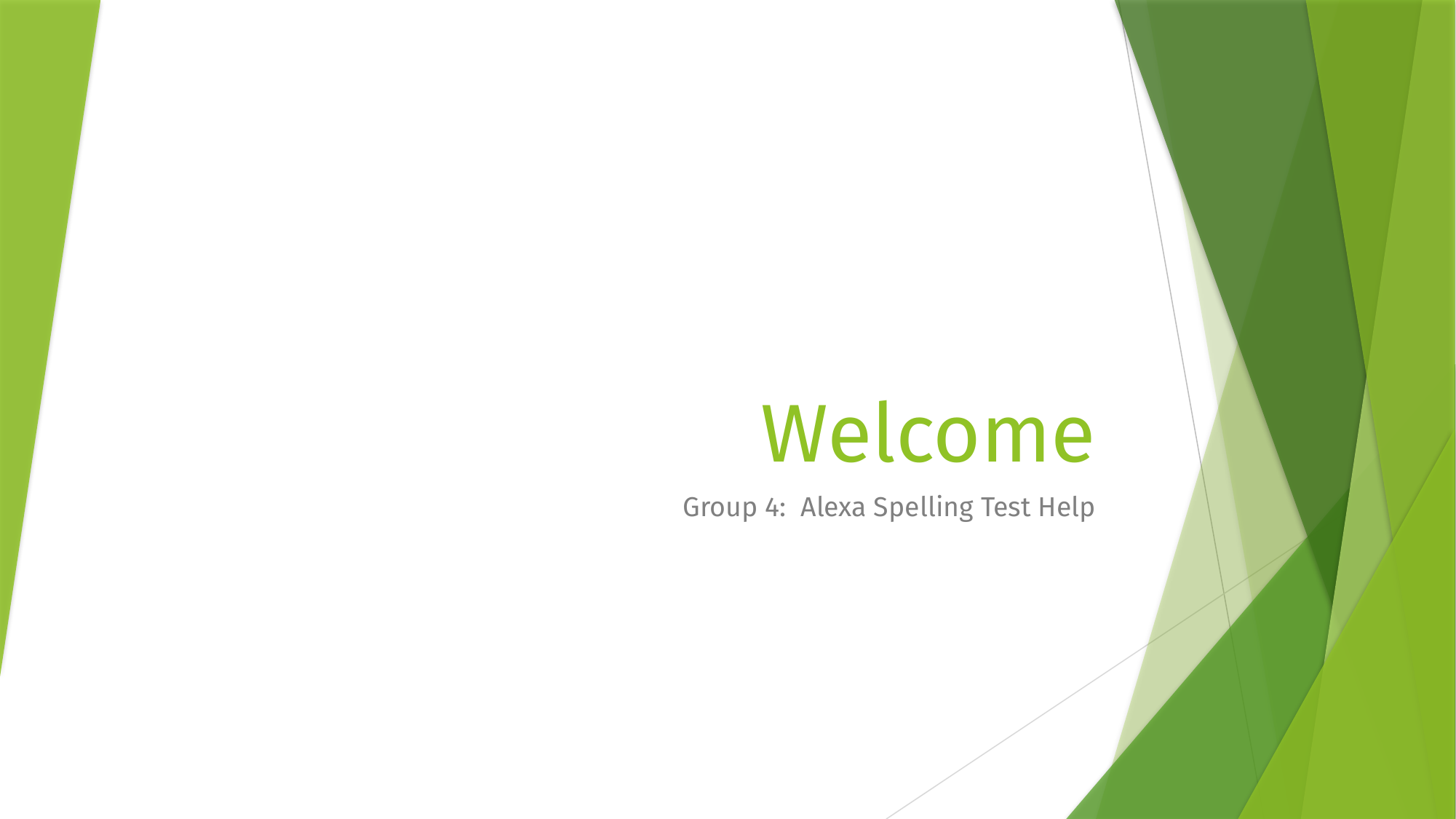

# Welcome
Group 4:  Alexa Spelling Test Help